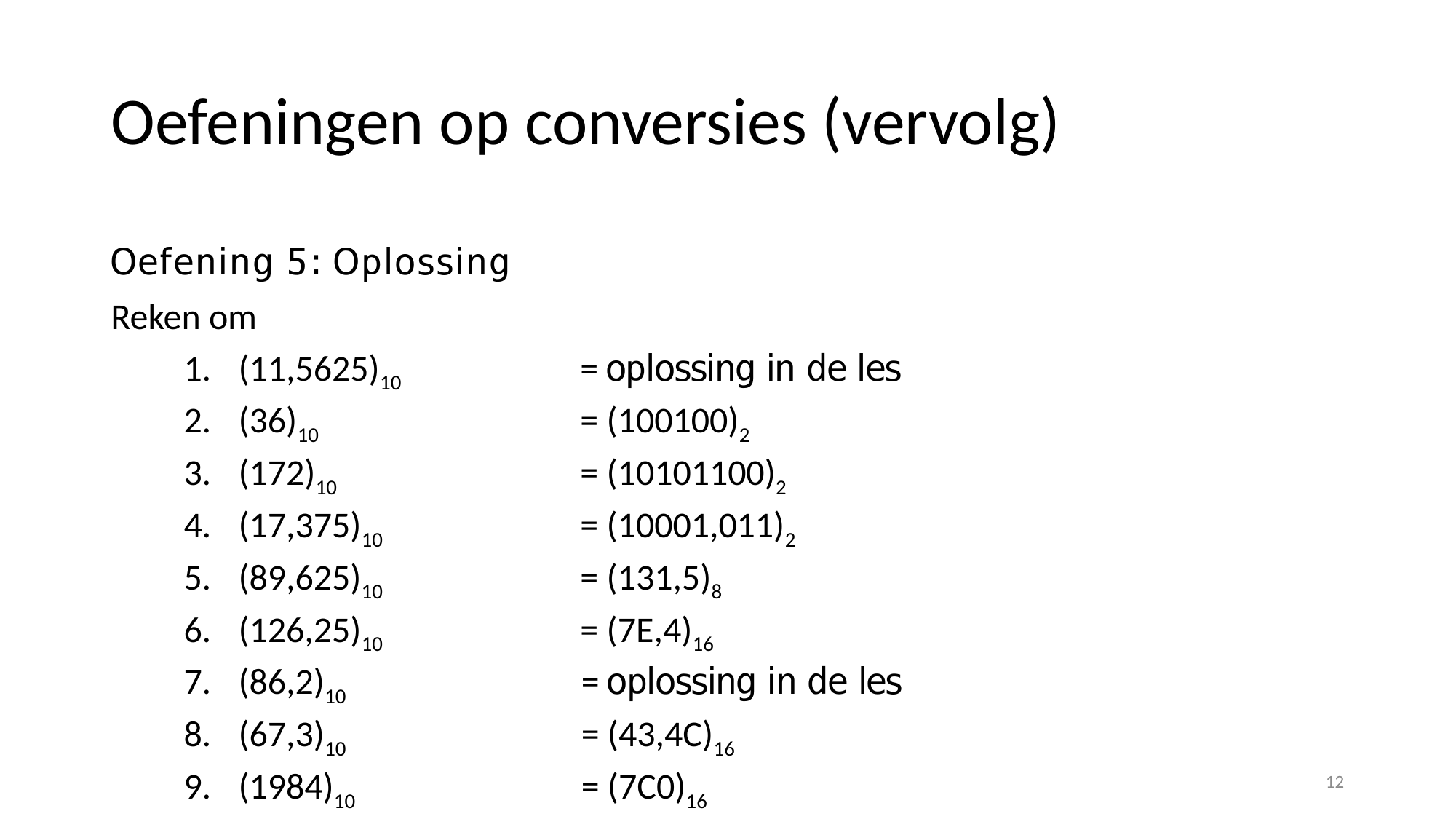

# Oefeningen op conversies (vervolg)

Oefening 5: Oplossing
Reken om
(11,5625)10 	= oplossing in de les
(36)10 	= (100100)2
(172)10 	= (10101100)2
(17,375)10 	= (10001,011)2
(89,625)10 	= (131,5)8
(126,25)10 	= (7E,4)16
(86,2)10 	= oplossing in de les
(67,3)10 	= (43,4C)16
(1984)10 	= (7C0)16

12